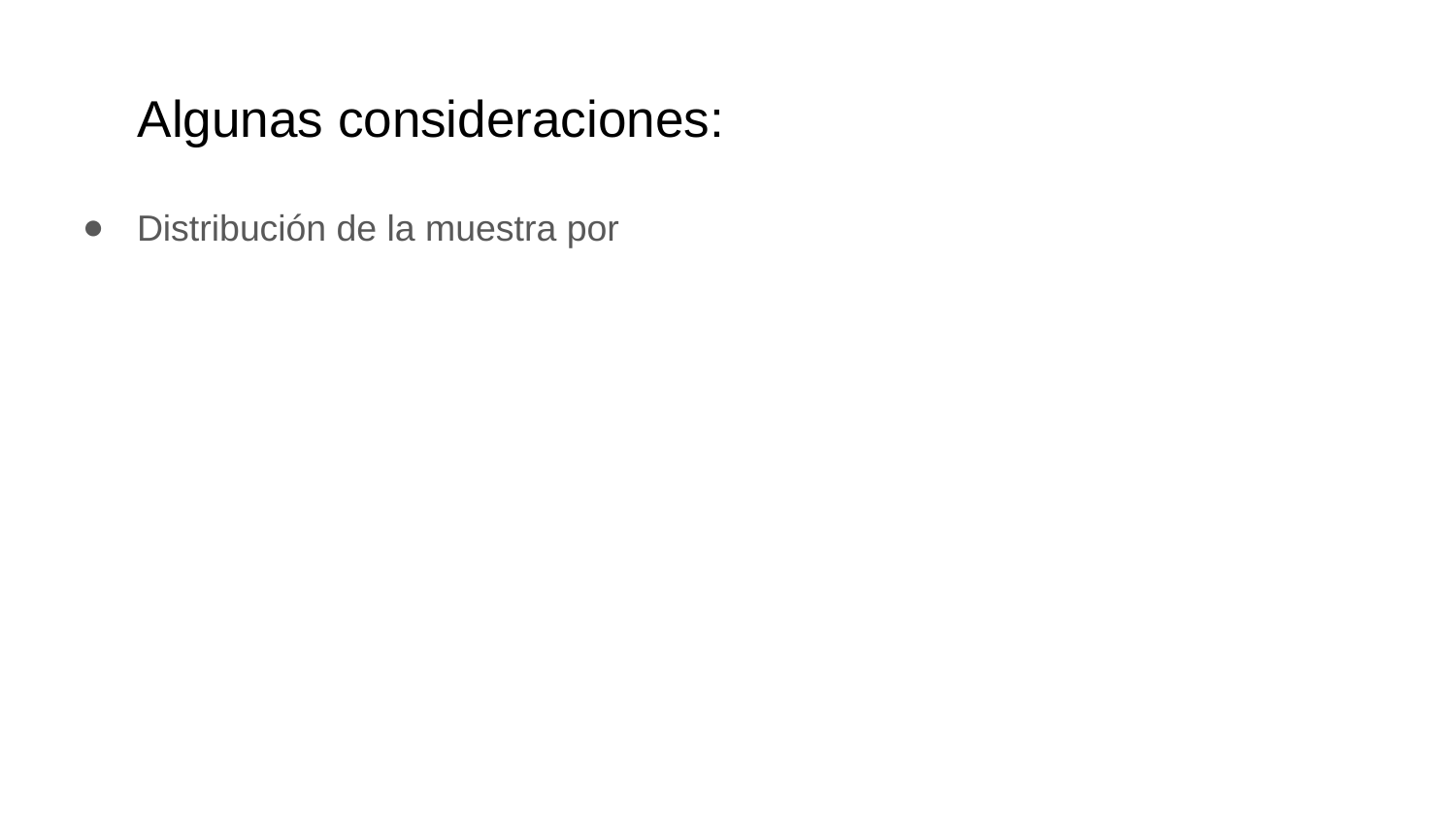

# Algunas consideraciones:
Distribución de la muestra por